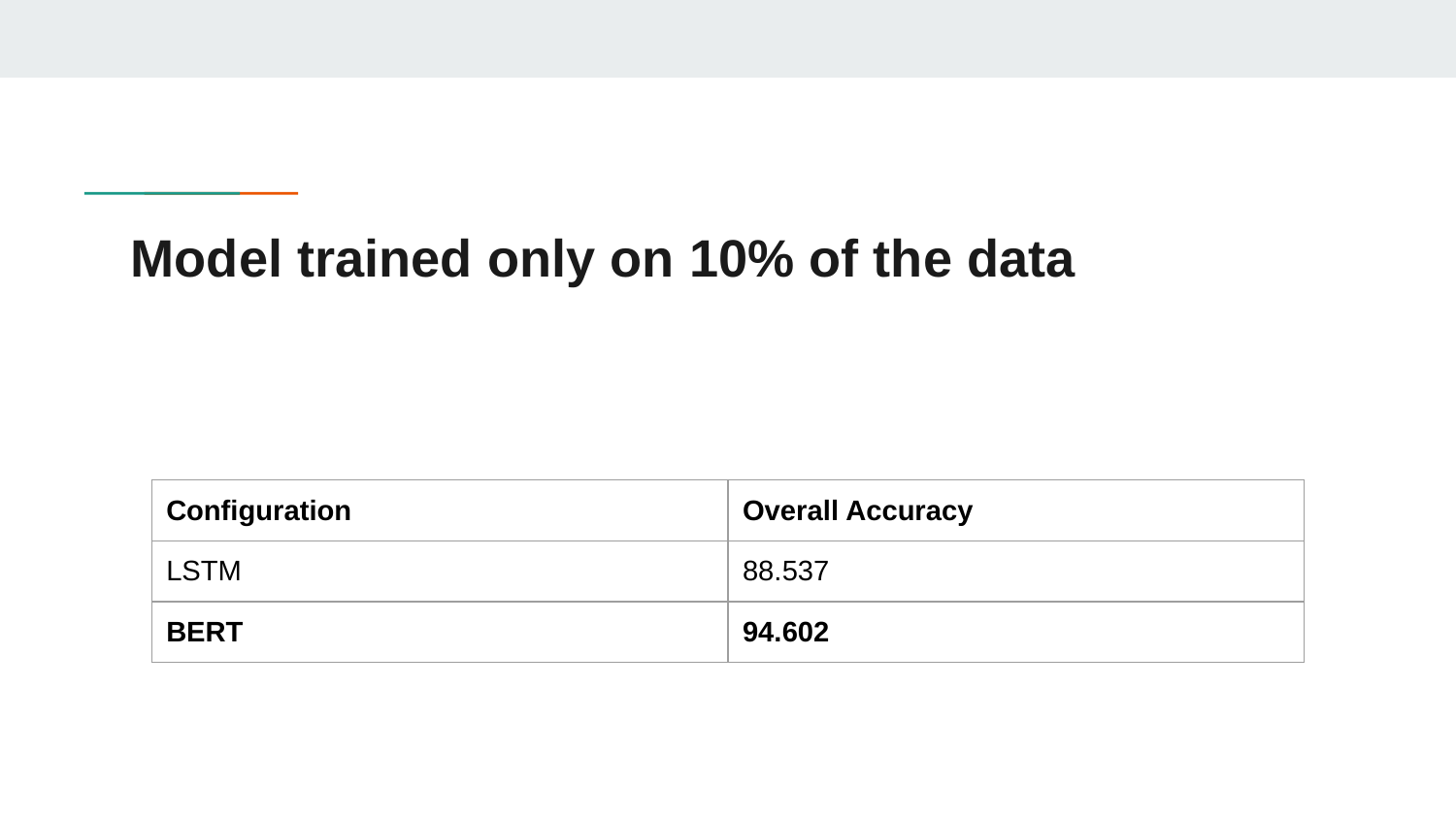

# Model trained only on 10% of the data
| Configuration | Overall Accuracy |
| --- | --- |
| LSTM | 88.537 |
| BERT | 94.602 |